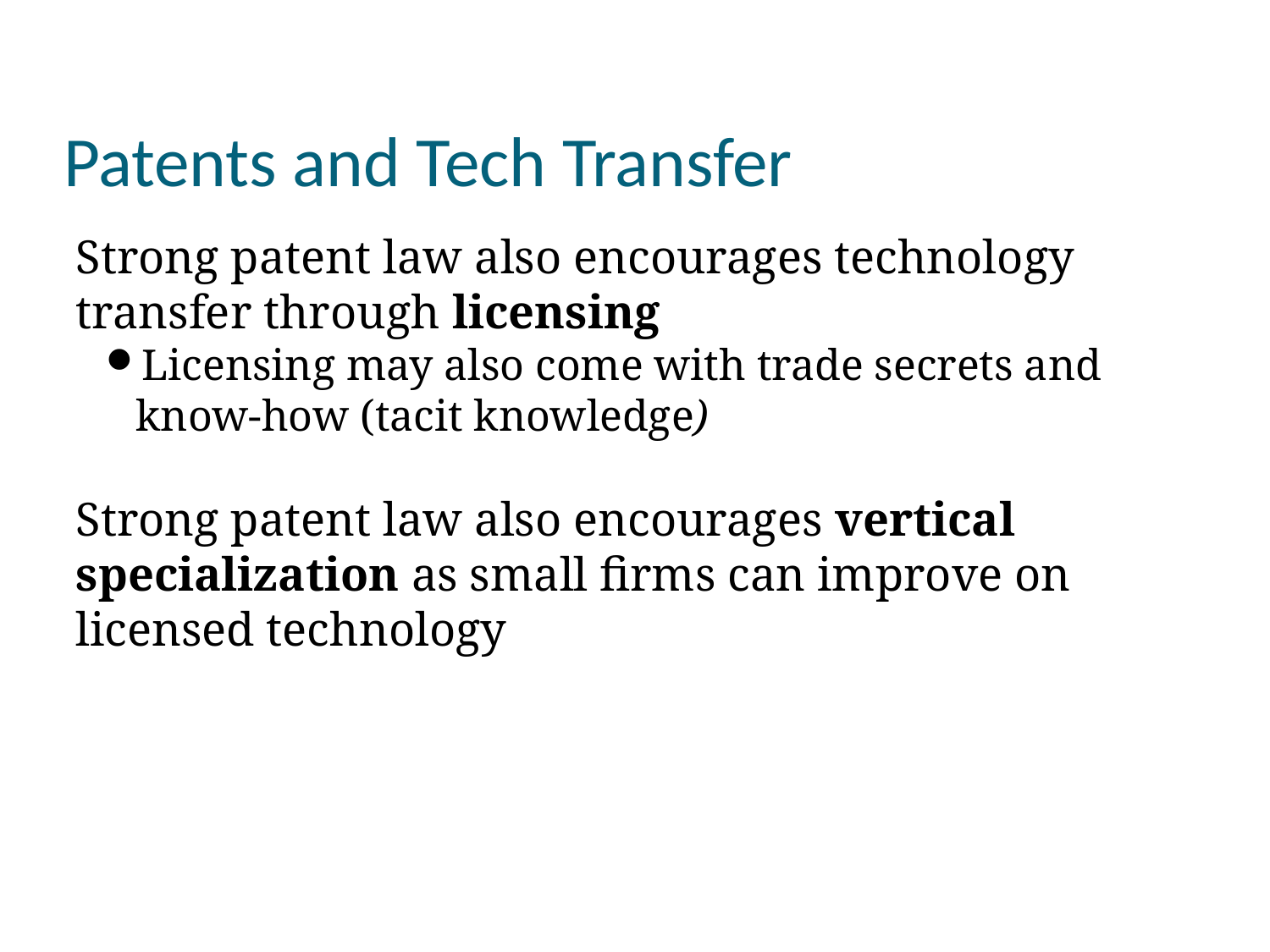

Patents and Tech Transfer
Strong patent law also encourages technology transfer through licensing
Licensing may also come with trade secrets and know-how (tacit knowledge)

Strong patent law also encourages vertical specialization as small firms can improve on licensed technology